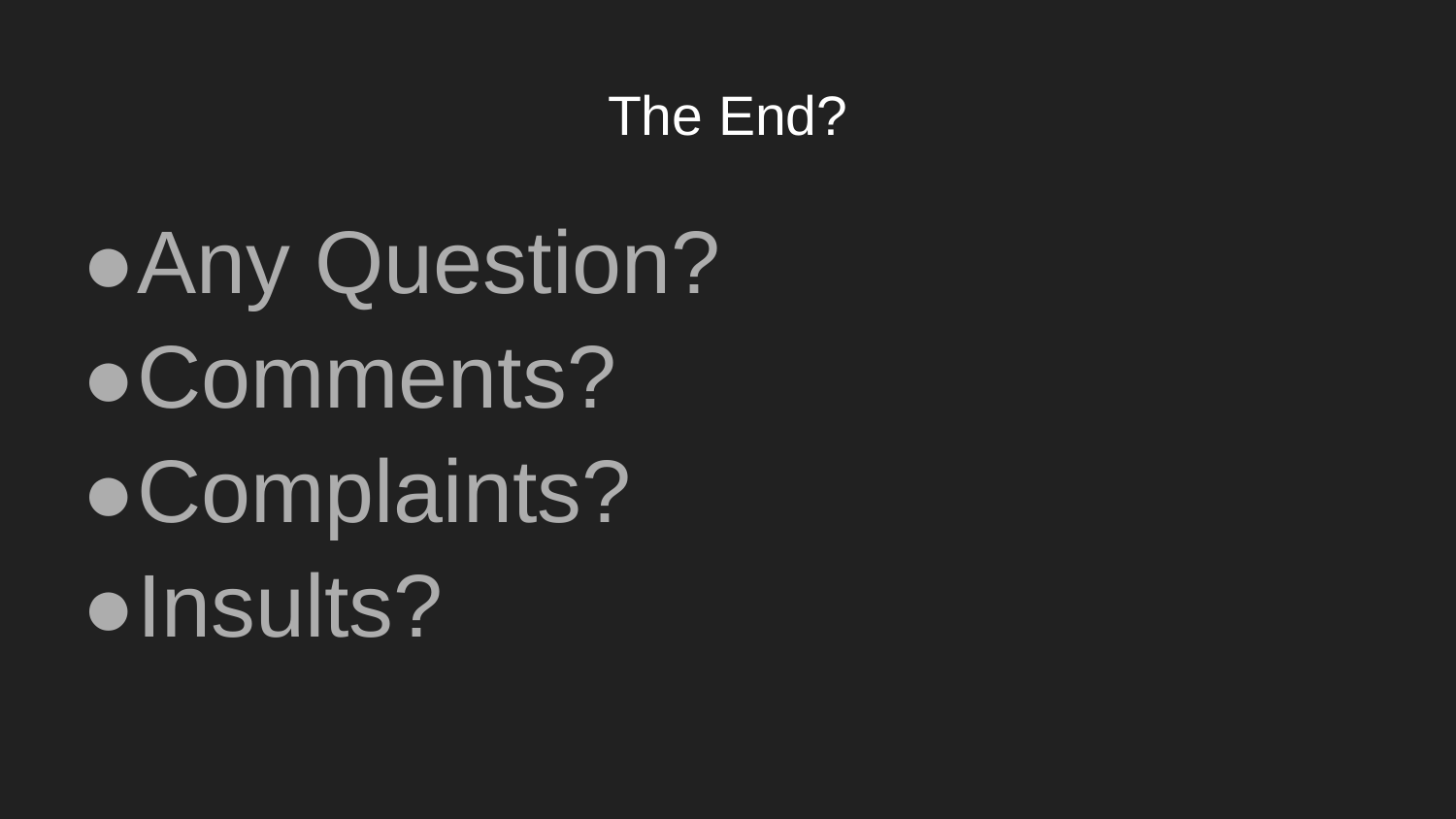

# The End?
Any Question?
Comments?
Complaints?
Insults?